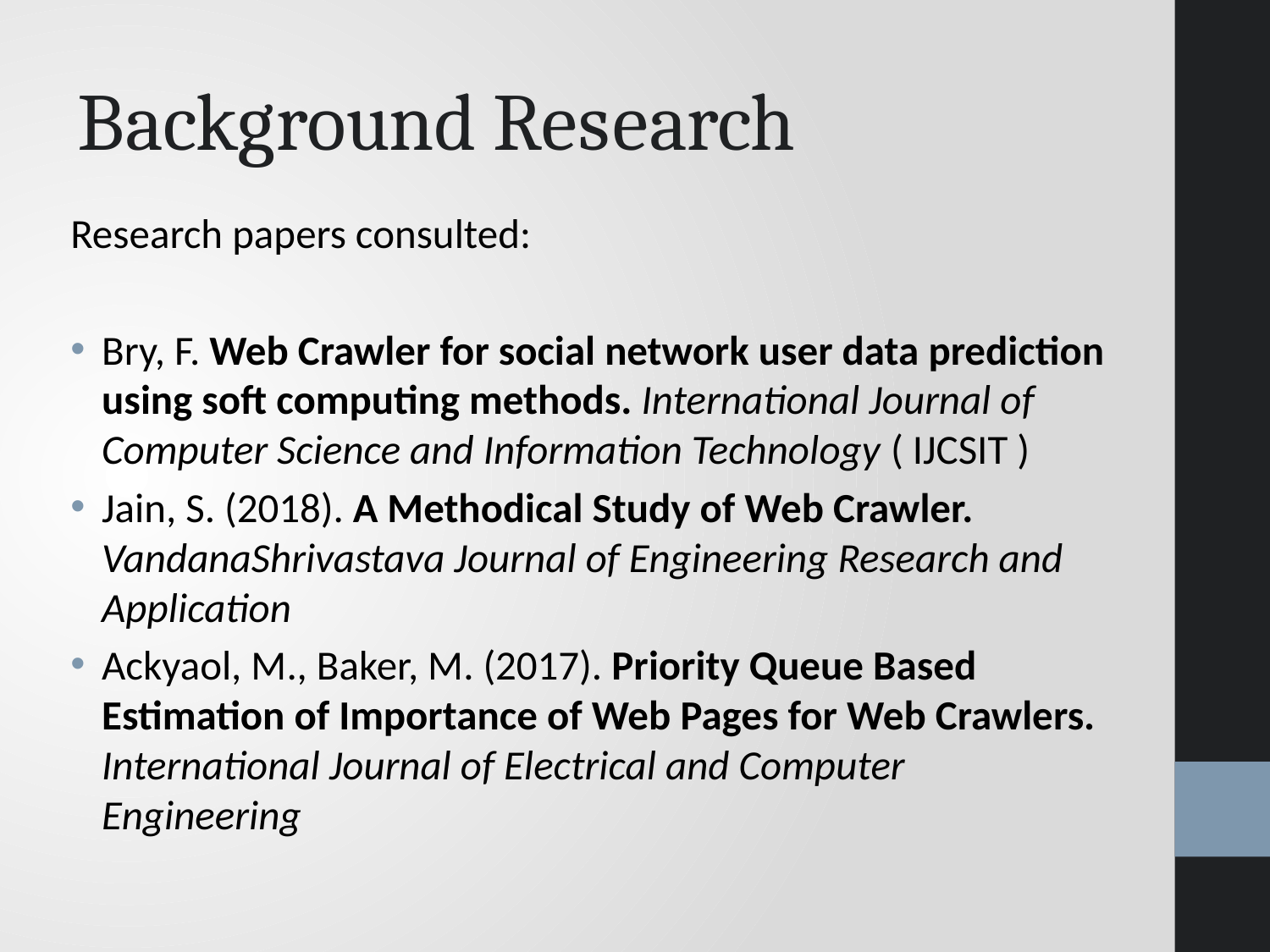

# Background Research
Research papers consulted:

Bry, F. Web Crawler for social network user data prediction using soft computing methods. International Journal of Computer Science and Information Technology ( IJCSIT )
Jain, S. (2018). A Methodical Study of Web Crawler. VandanaShrivastava Journal of Engineering Research and Application
Ackyaol, M., Baker, M. (2017). Priority Queue Based Estimation of Importance of Web Pages for Web Crawlers. International Journal of Electrical and Computer Engineering